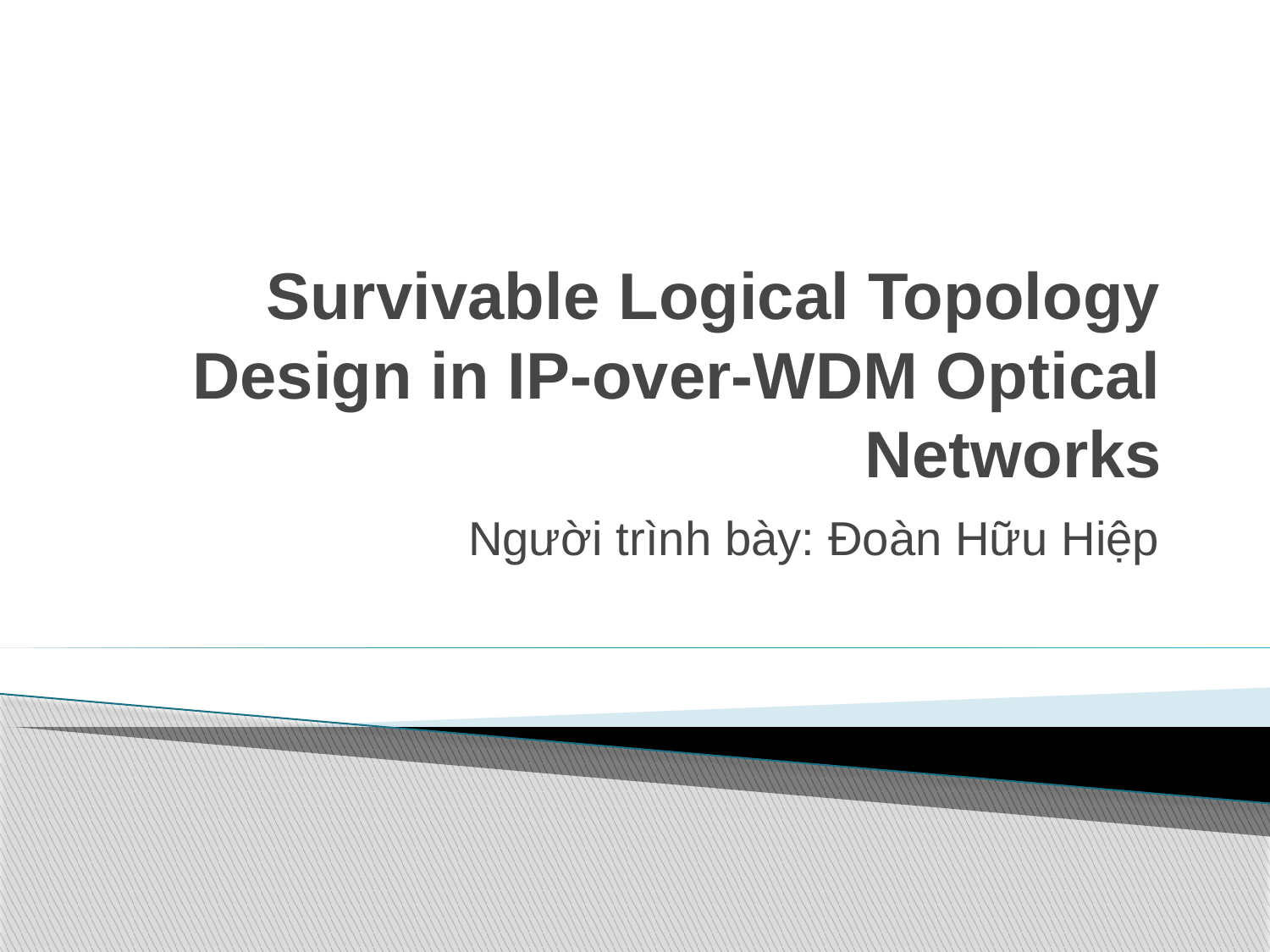

# Survivable Logical Topology Design in IP-over-WDM Optical Networks
Người trình bày: Đoàn Hữu Hiệp